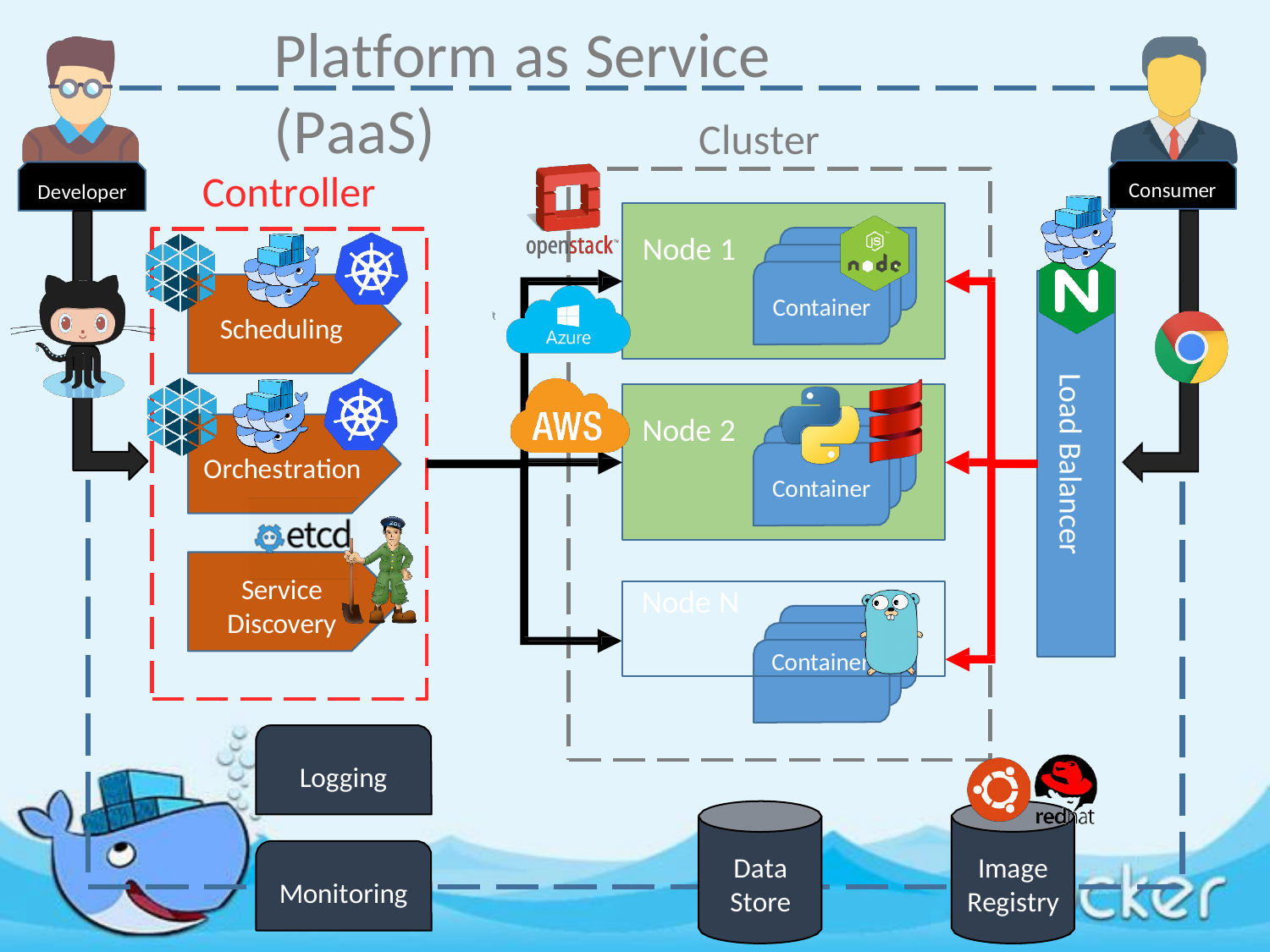

Platform as Service (PaaS)

Cluster

Controller

Consumer
Developer

Node 1

Container

Scheduling

Load Balancer

Node 2

Orchestration

Container

Service Discovery

Node N
Container

Logging

Data Store
Image Registry
Monitoring